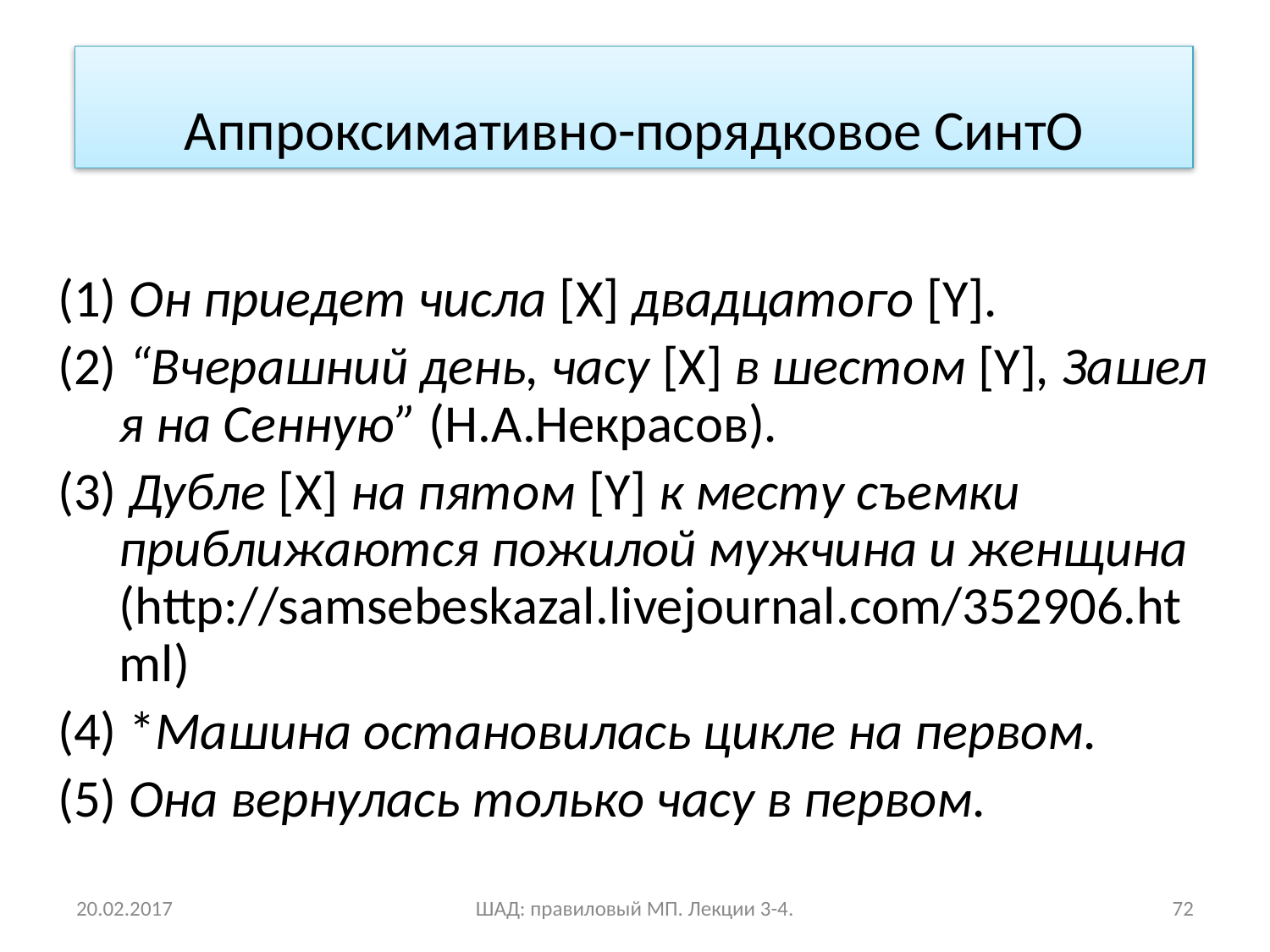

Аппроксимативно-порядковое СинтО
(1) Он приедет числа [X] двадцатого [Y].
(2) “Вчерашний день, часу [X] в шестом [Y], Зашел я на Сенную” (Н.А.Некрасов).
(3) Дубле [X] на пятом [Y] к месту съемки приближаются пожилой мужчина и женщина (http://samsebeskazal.livejournal.com/352906.html)
(4) *Машина остановилась цикле на первом.
(5) Она вернулась только часу в первом.

20.02.2017
ШАД: правиловый МП. Лекции 3-4.
72